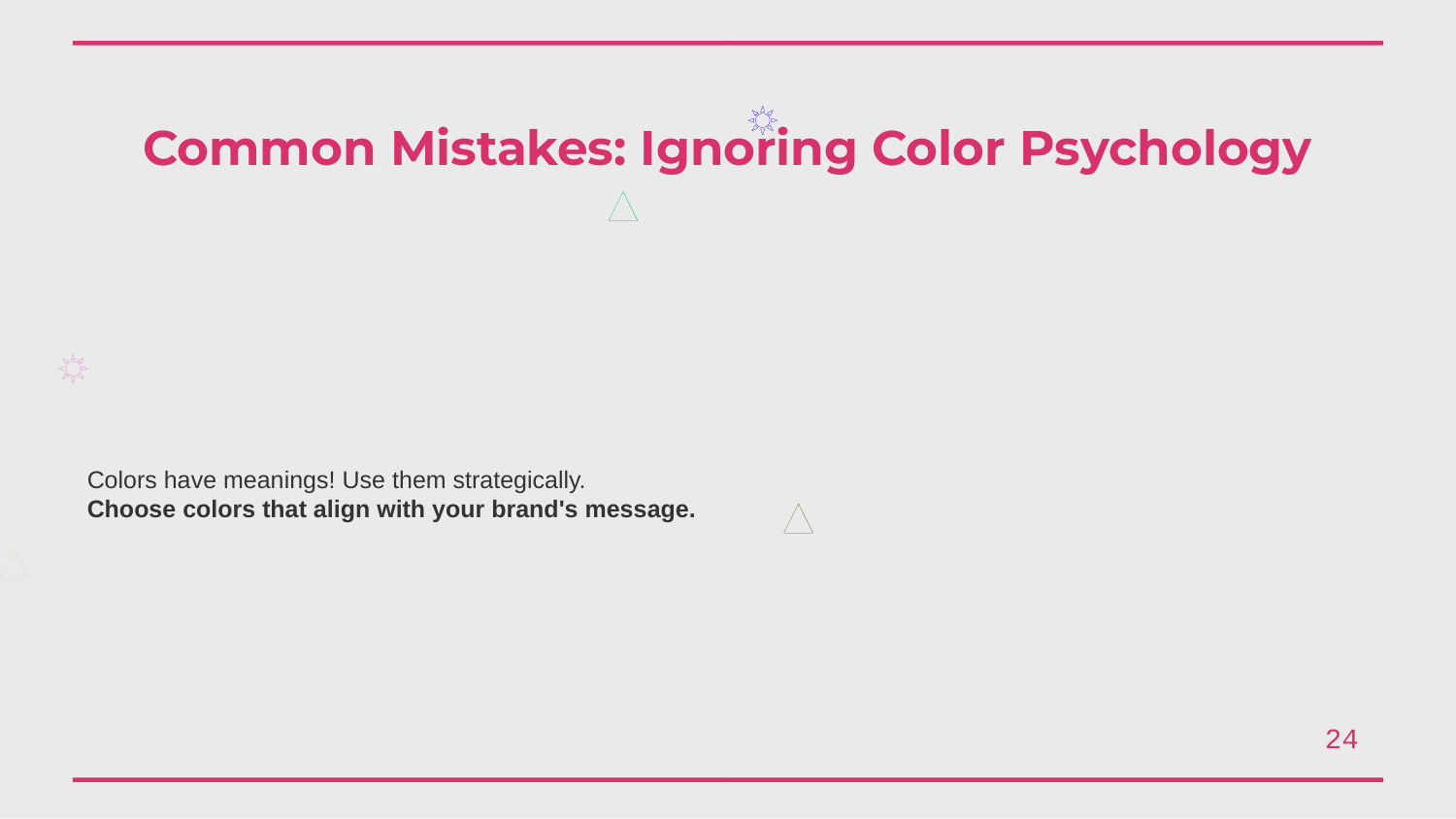

Common Mistakes: Ignoring Color Psychology

Colors have meanings! Use them strategically.
Choose colors that align with your brand's message.

24